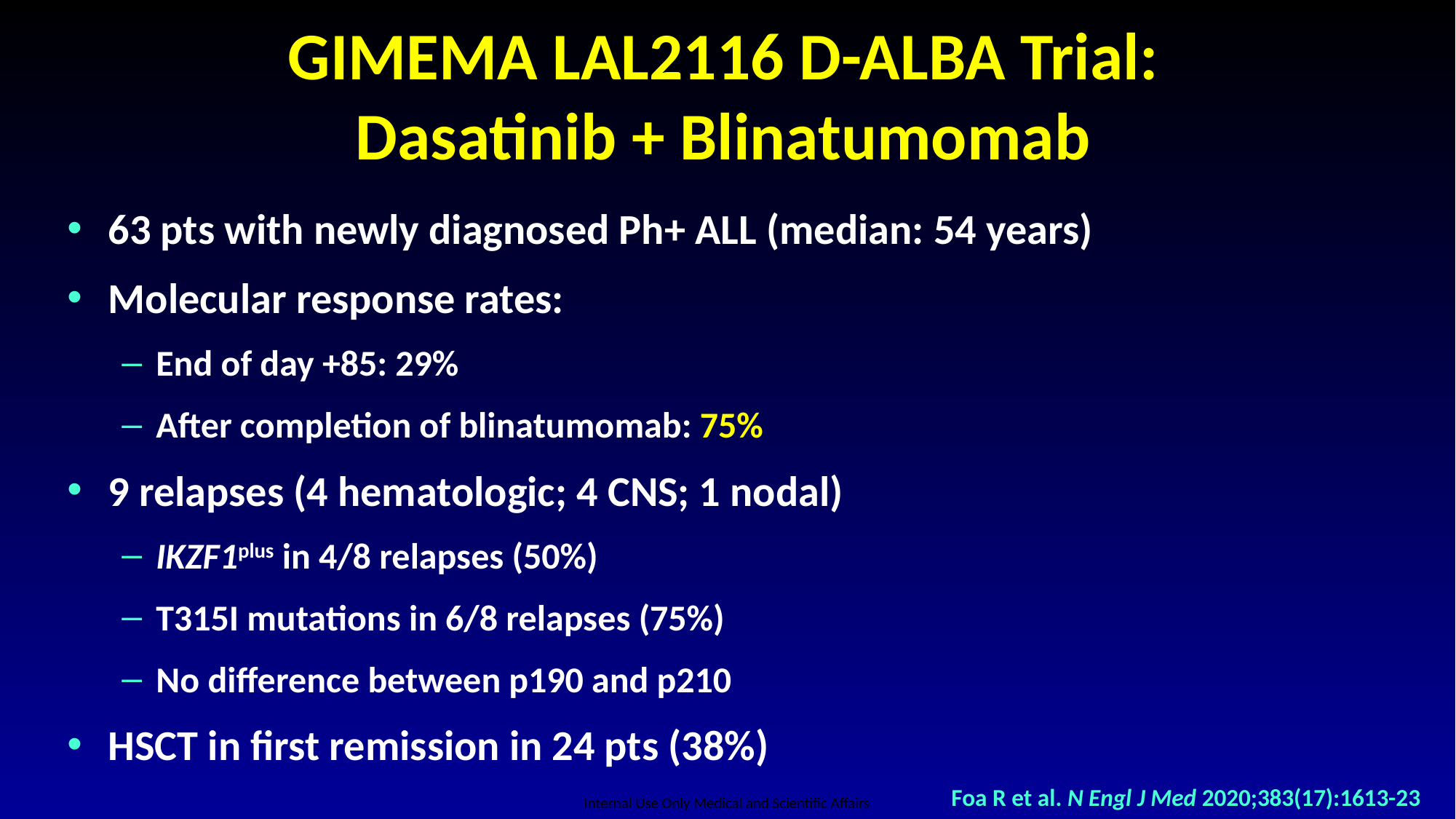

# GIMEMA LAL2116 D-ALBA Trial: Dasatinib + Blinatumomab
63 pts with newly diagnosed Ph+ ALL (median: 54 years)
Molecular response rates:
End of day +85: 29%
After completion of blinatumomab: 75%
9 relapses (4 hematologic; 4 CNS; 1 nodal)
IKZF1plus in 4/8 relapses (50%)
T315I mutations in 6/8 relapses (75%)
No difference between p190 and p210
HSCT in first remission in 24 pts (38%)

Foa R et al. N Engl J Med 2020;383(17):1613-23